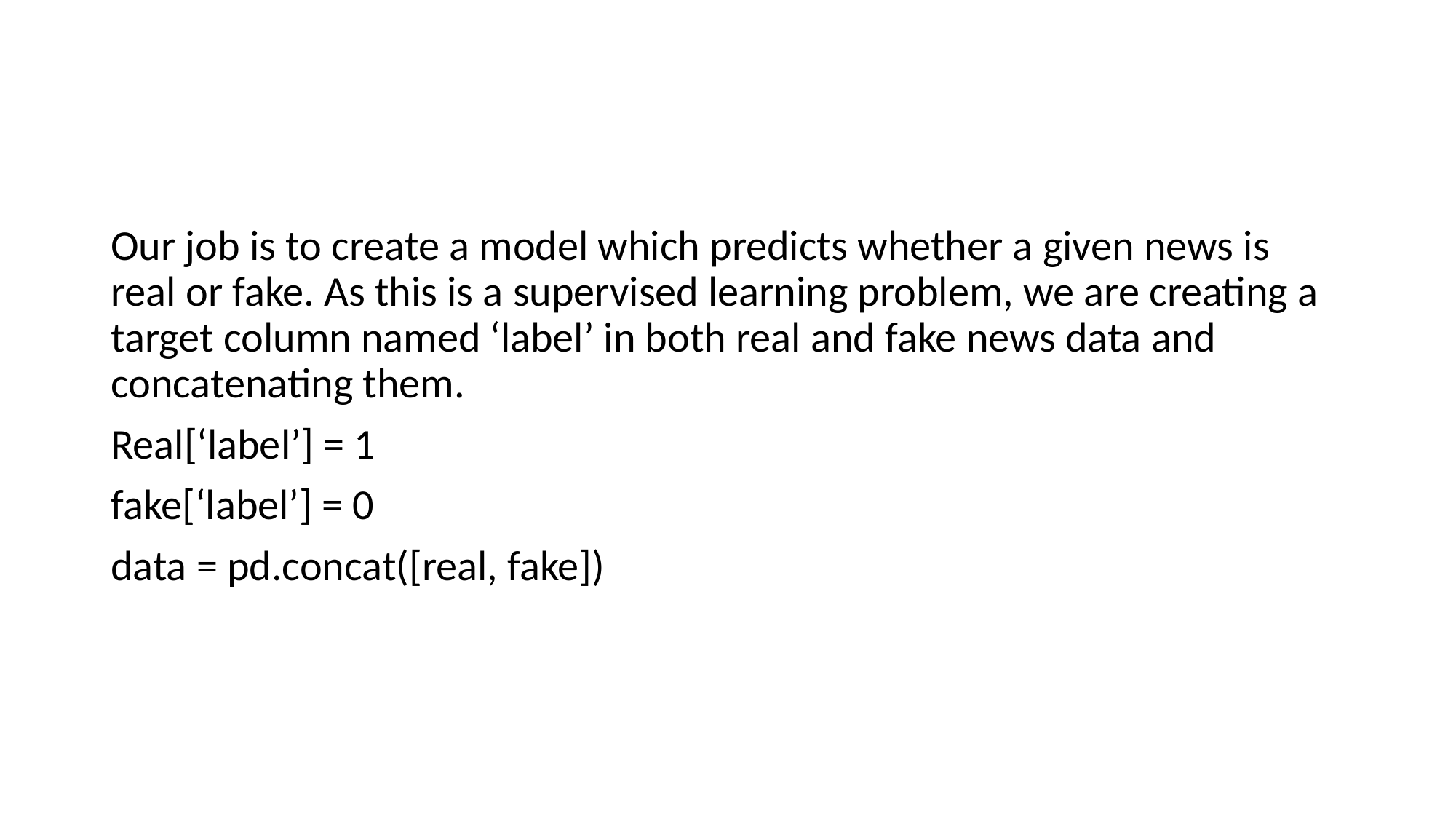

#
Our job is to create a model which predicts whether a given news is real or fake. As this is a supervised learning problem, we are creating a target column named ‘label’ in both real and fake news data and concatenating them.
Real[‘label’] = 1
fake[‘label’] = 0
data = pd.concat([real, fake])